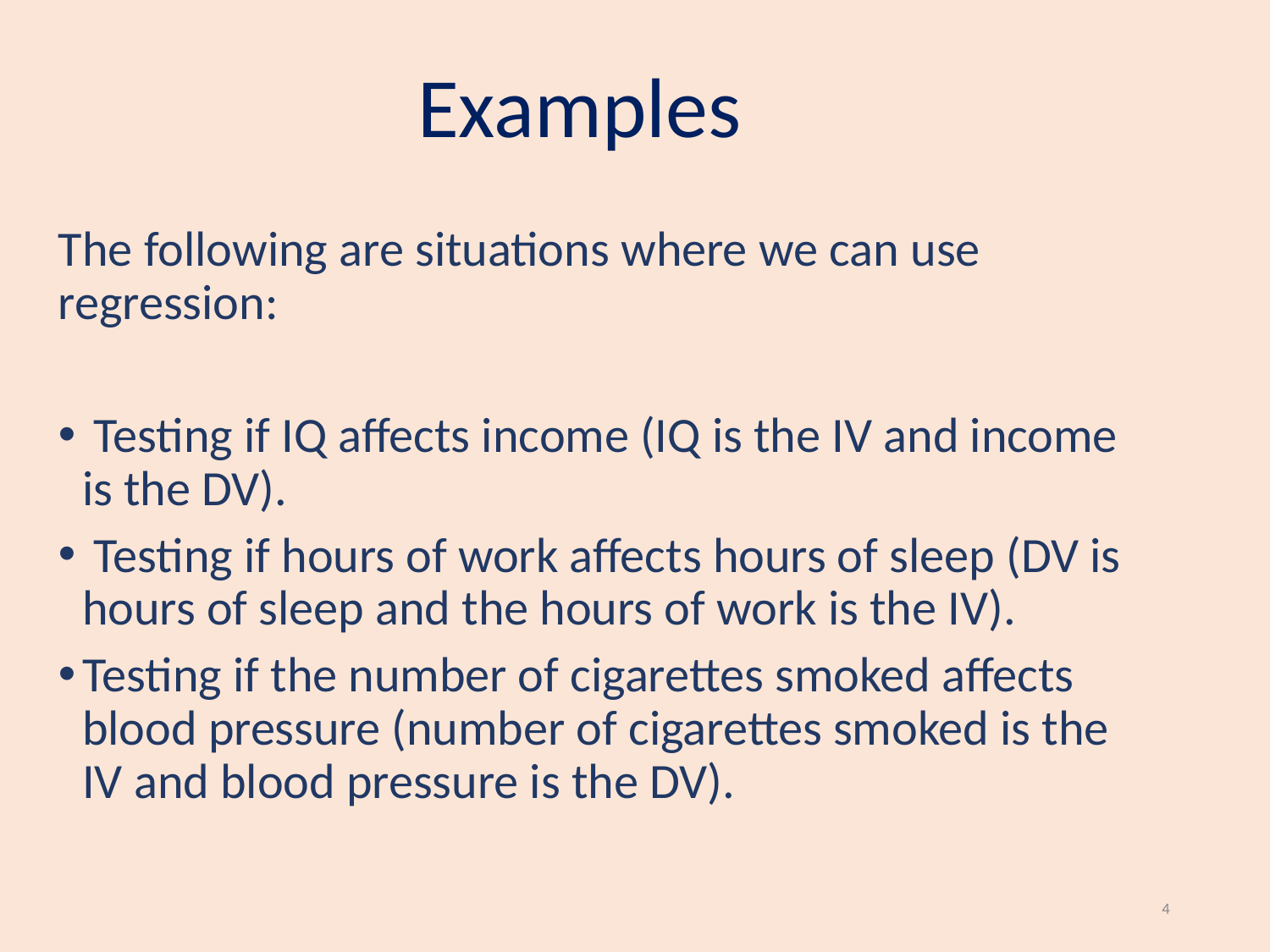

# Examples
The following are situations where we can use regression:

 Testing if IQ affects income (IQ is the IV and income is the DV).
 Testing if hours of work affects hours of sleep (DV is hours of sleep and the hours of work is the IV).
Testing if the number of cigarettes smoked affects blood pressure (number of cigarettes smoked is the IV and blood pressure is the DV).
4